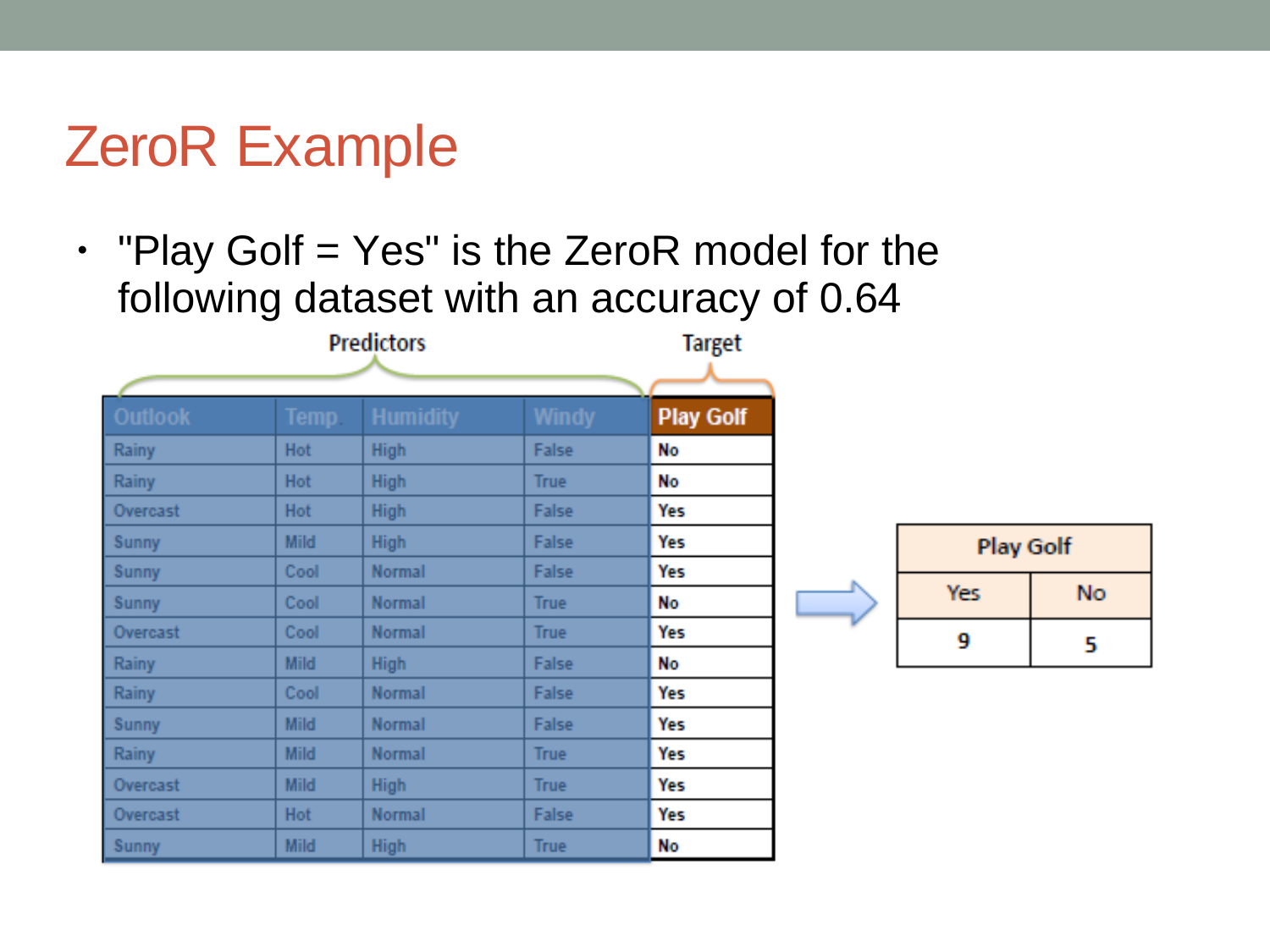

# ZeroR Example
"Play Golf = Yes" is the ZeroR model for the following dataset with an accuracy of 0.64
●